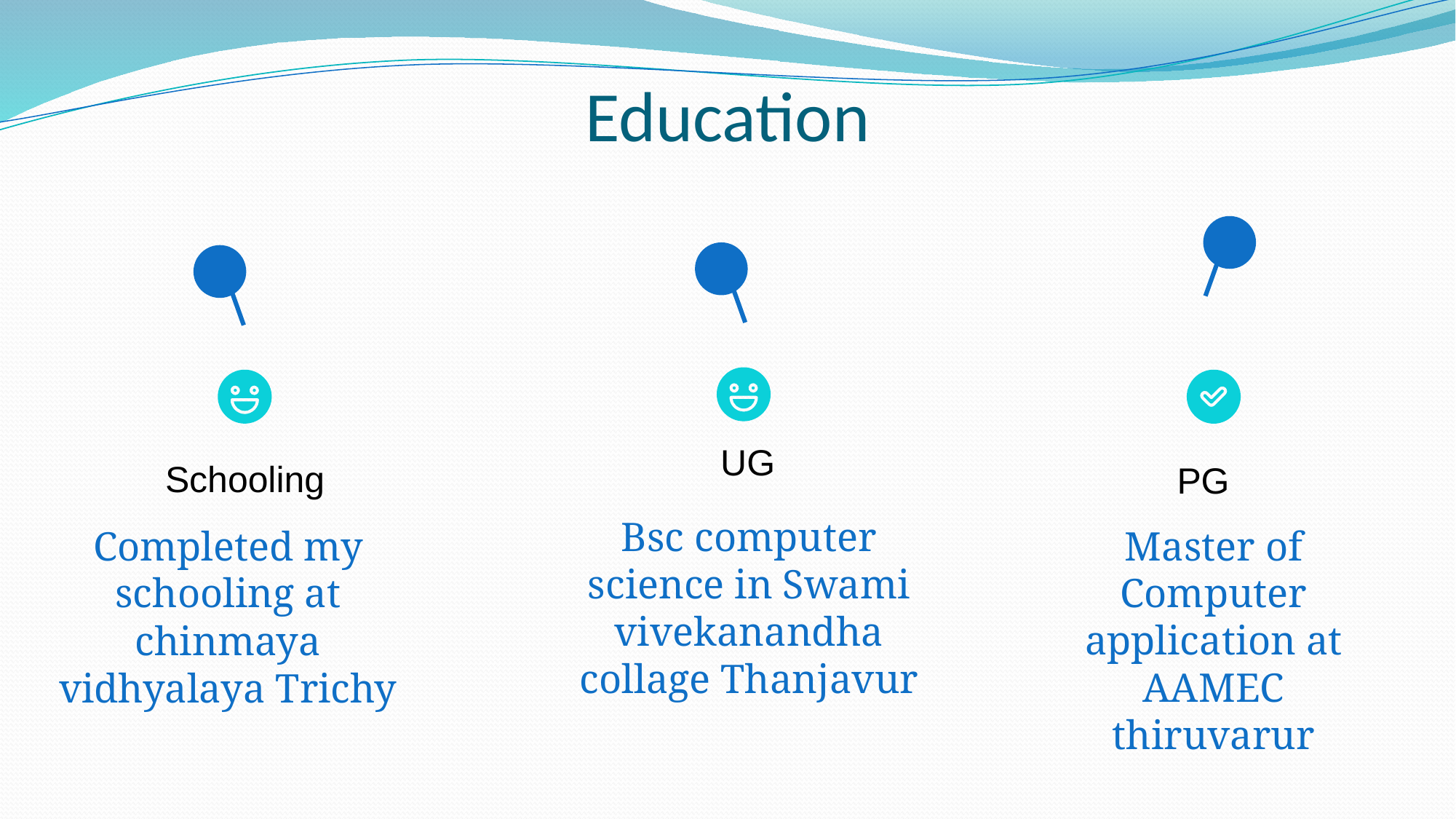

# Education

UG
Schooling
PG
Bsc computer science in Swami vivekanandha collage Thanjavur

Master of Computer application at AAMEC thiruvarur
Completed my schooling at chinmaya vidhyalaya Trichy